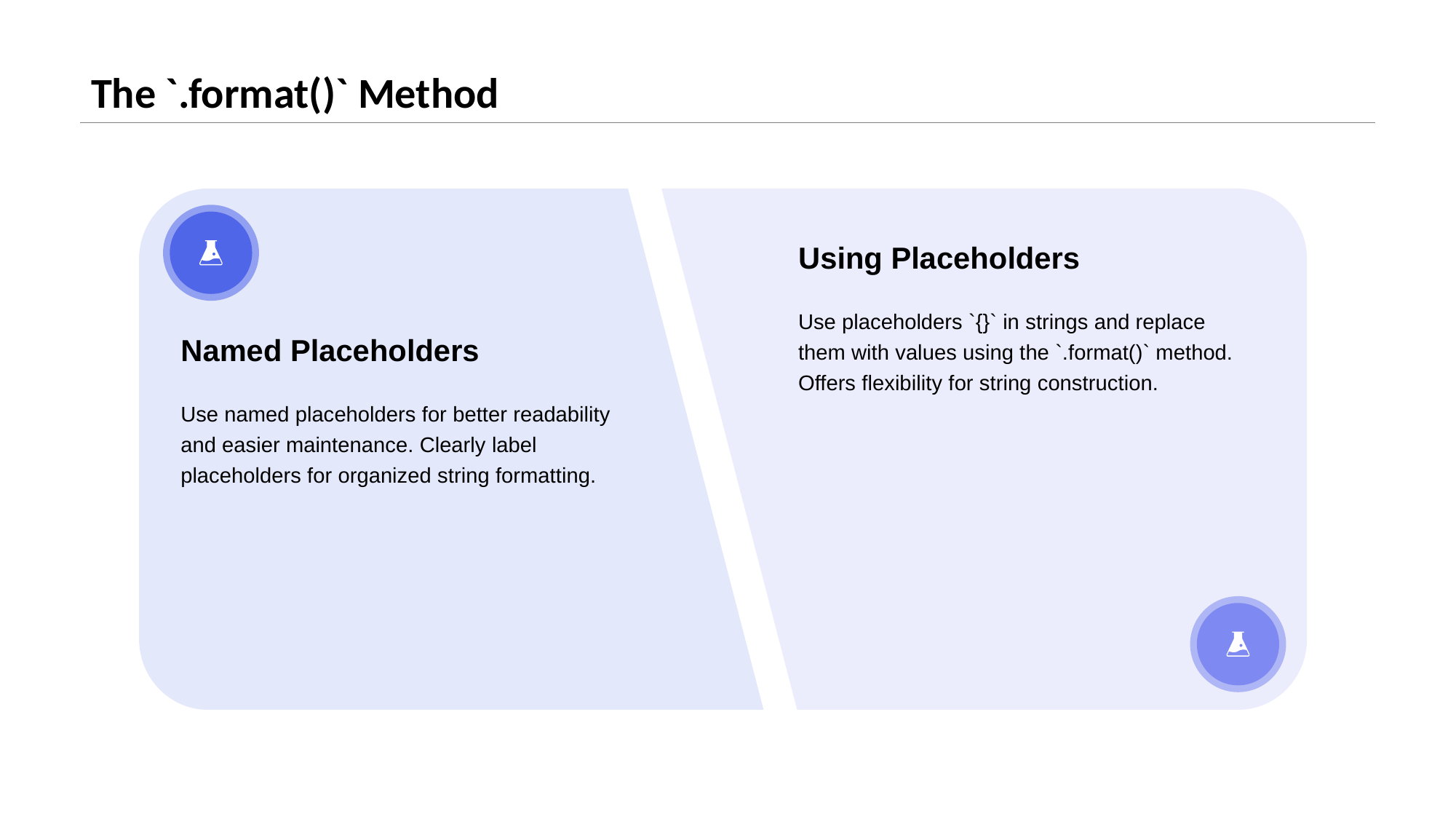

# The `.format()` Method

Using Placeholders

Use placeholders `{}` in strings and replace them with values using the `.format()` method. Offers flexibility for string construction.
Named Placeholders
Use named placeholders for better readability and easier maintenance. Clearly label placeholders for organized string formatting.